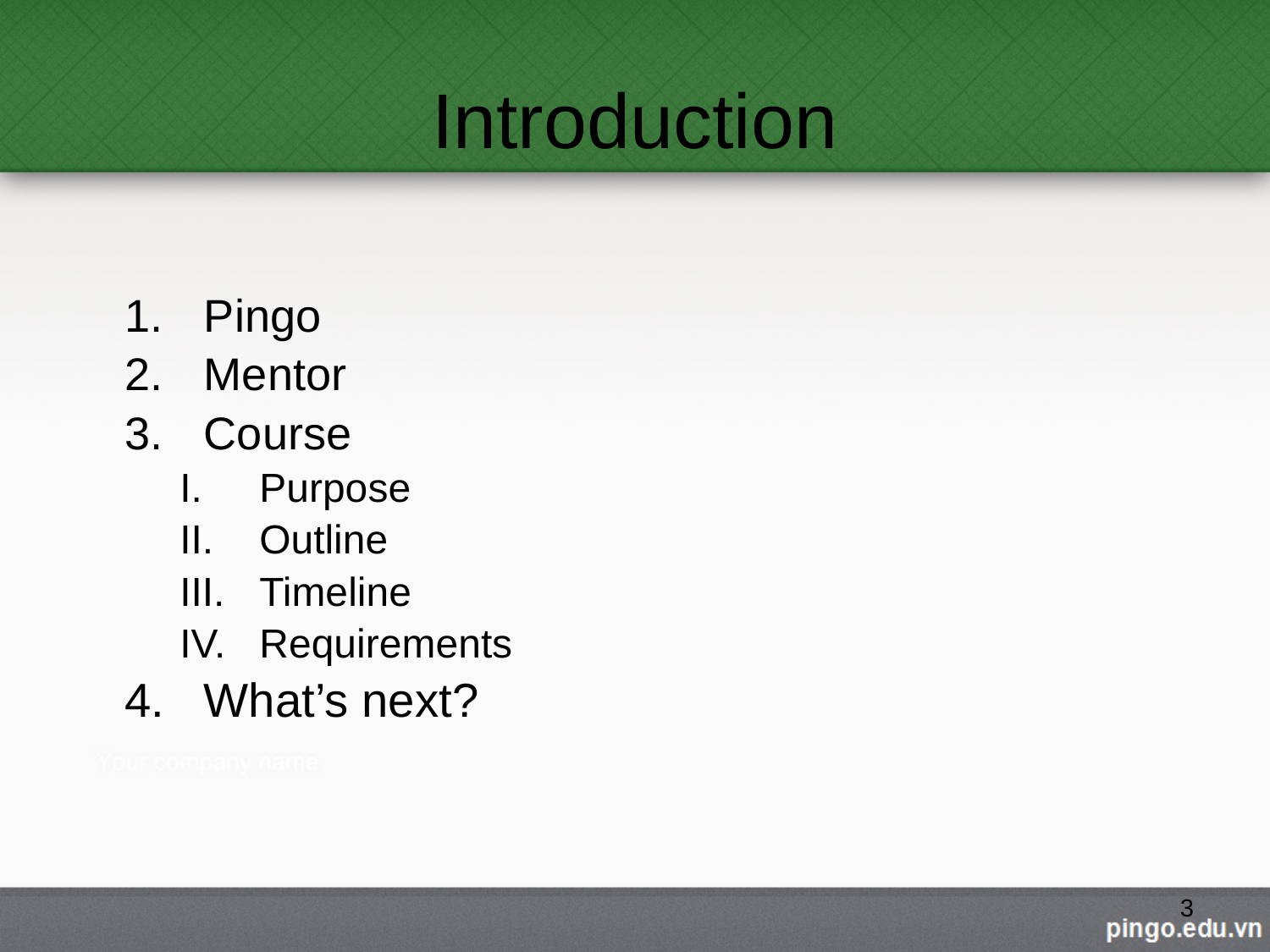

# Introduction

Pingo
Mentor
Course
Purpose
Outline
Timeline
Requirements
What’s next?
3